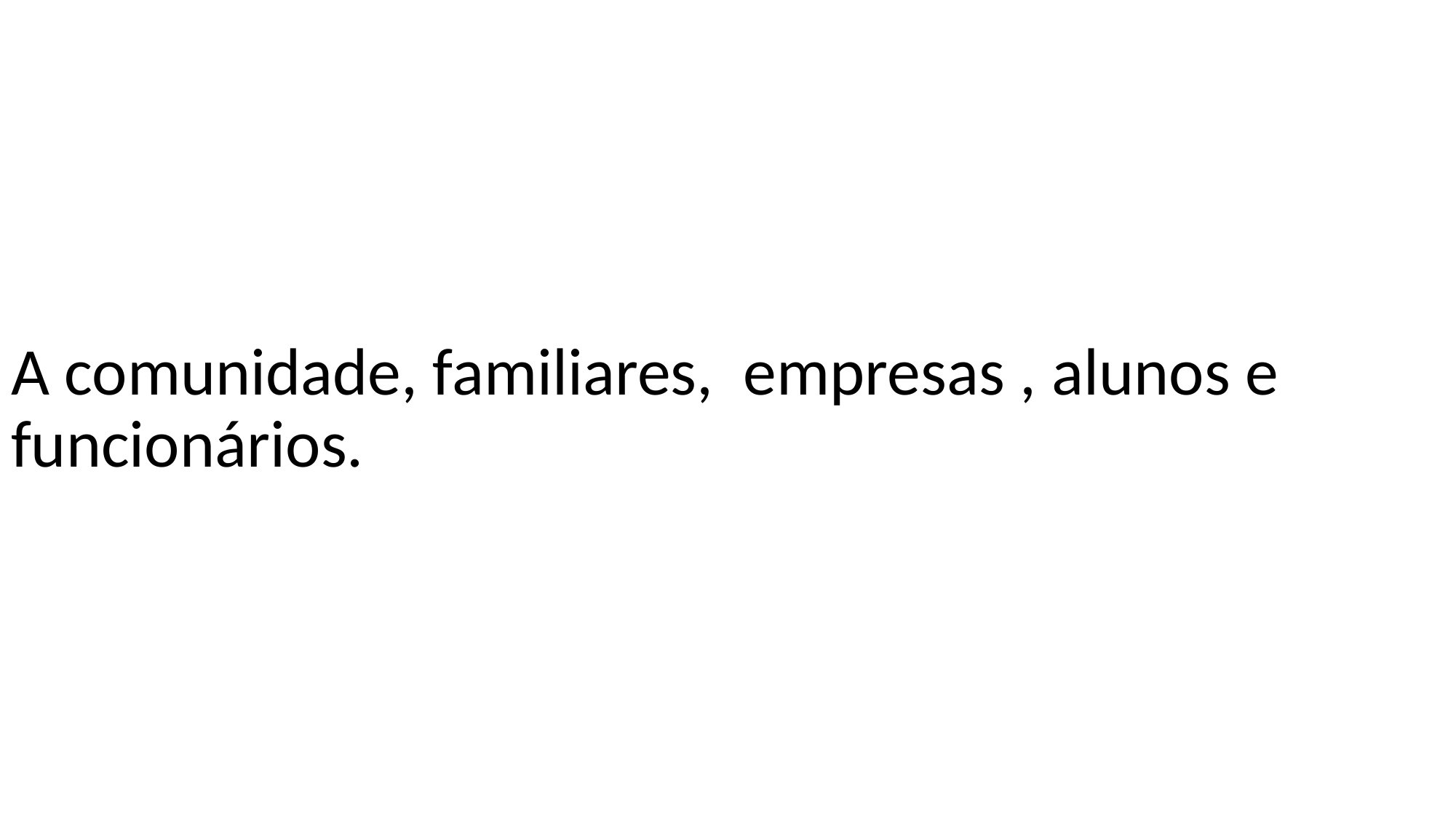

# A comunidade, familiares,  empresas , alunos e funcionários.